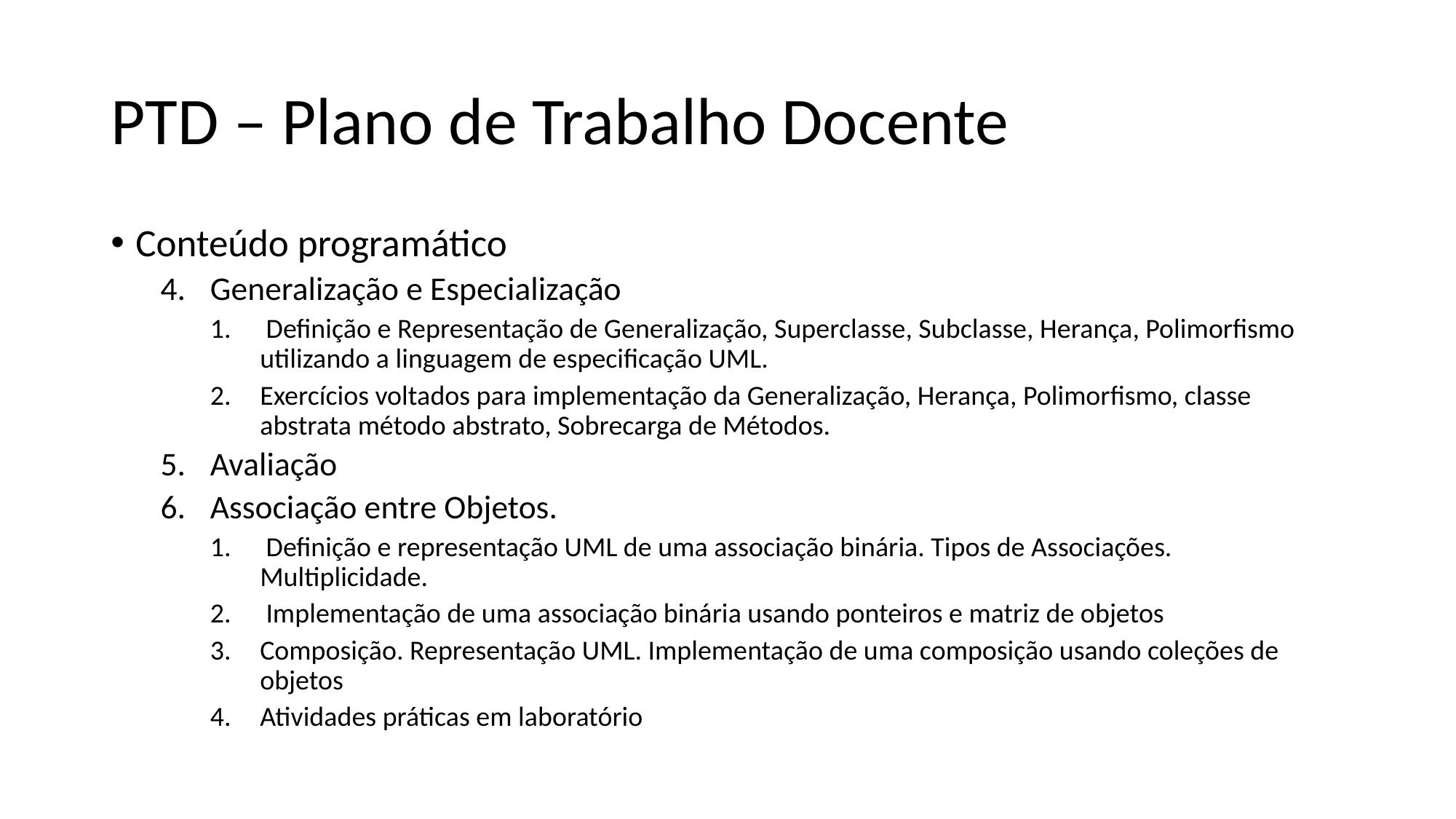

# PTD – Plano de Trabalho Docente
Conteúdo programático
Generalização e Especialização
 Definição e Representação de Generalização, Superclasse, Subclasse, Herança, Polimorfismo utilizando a linguagem de especificação UML.
Exercícios voltados para implementação da Generalização, Herança, Polimorfismo, classe abstrata método abstrato, Sobrecarga de Métodos.
Avaliação
Associação entre Objetos.
 Definição e representação UML de uma associação binária. Tipos de Associações. Multiplicidade.
 Implementação de uma associação binária usando ponteiros e matriz de objetos
Composição. Representação UML. Implementação de uma composição usando coleções de objetos
Atividades práticas em laboratório